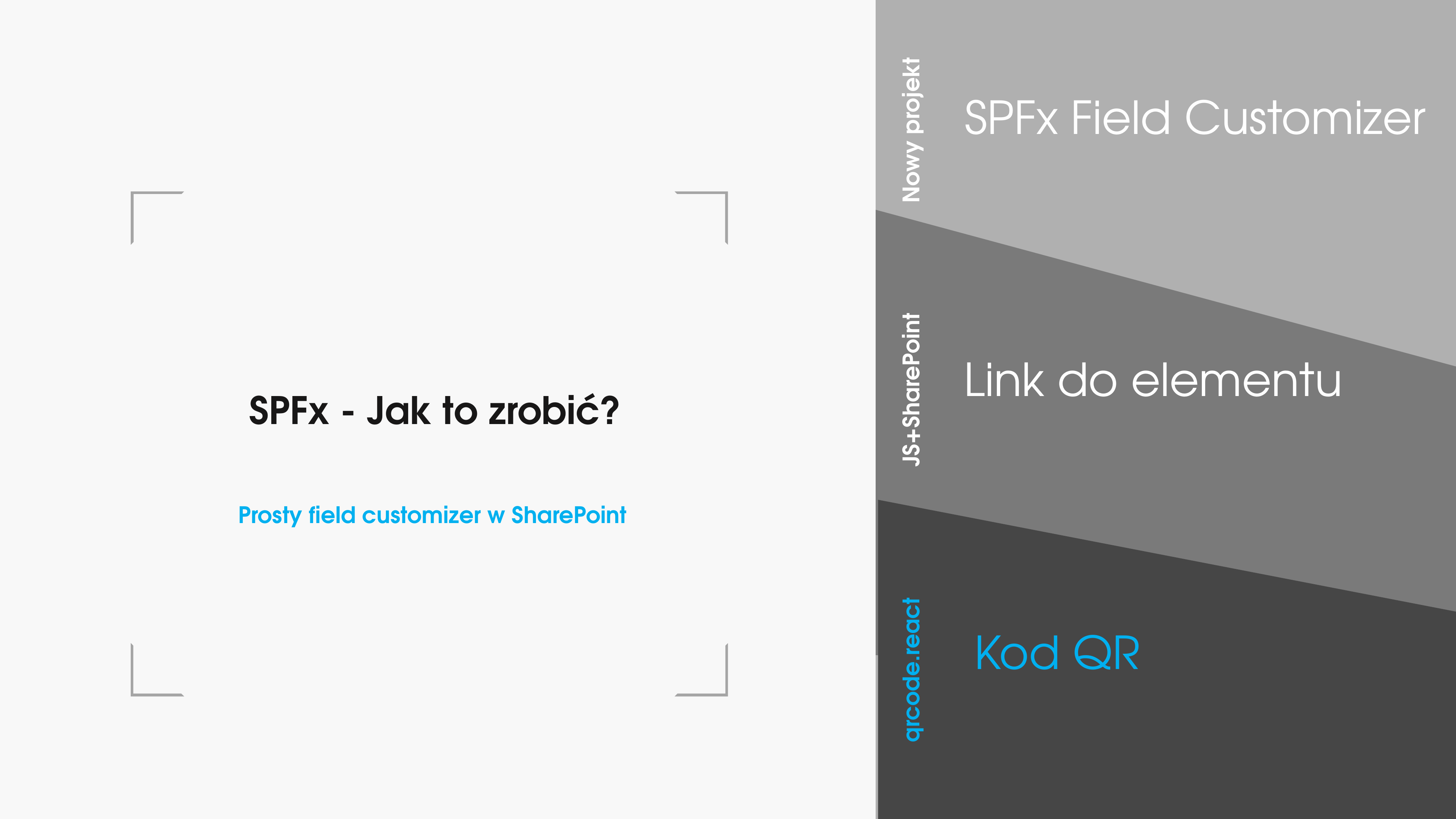

SPFx Field Customizer
Nowy projekt

Link do elementu
JS+SharePoint
SPFx - Jak to zrobić?
Prosty field customizer w SharePoint

Kod QR
qrcode.react